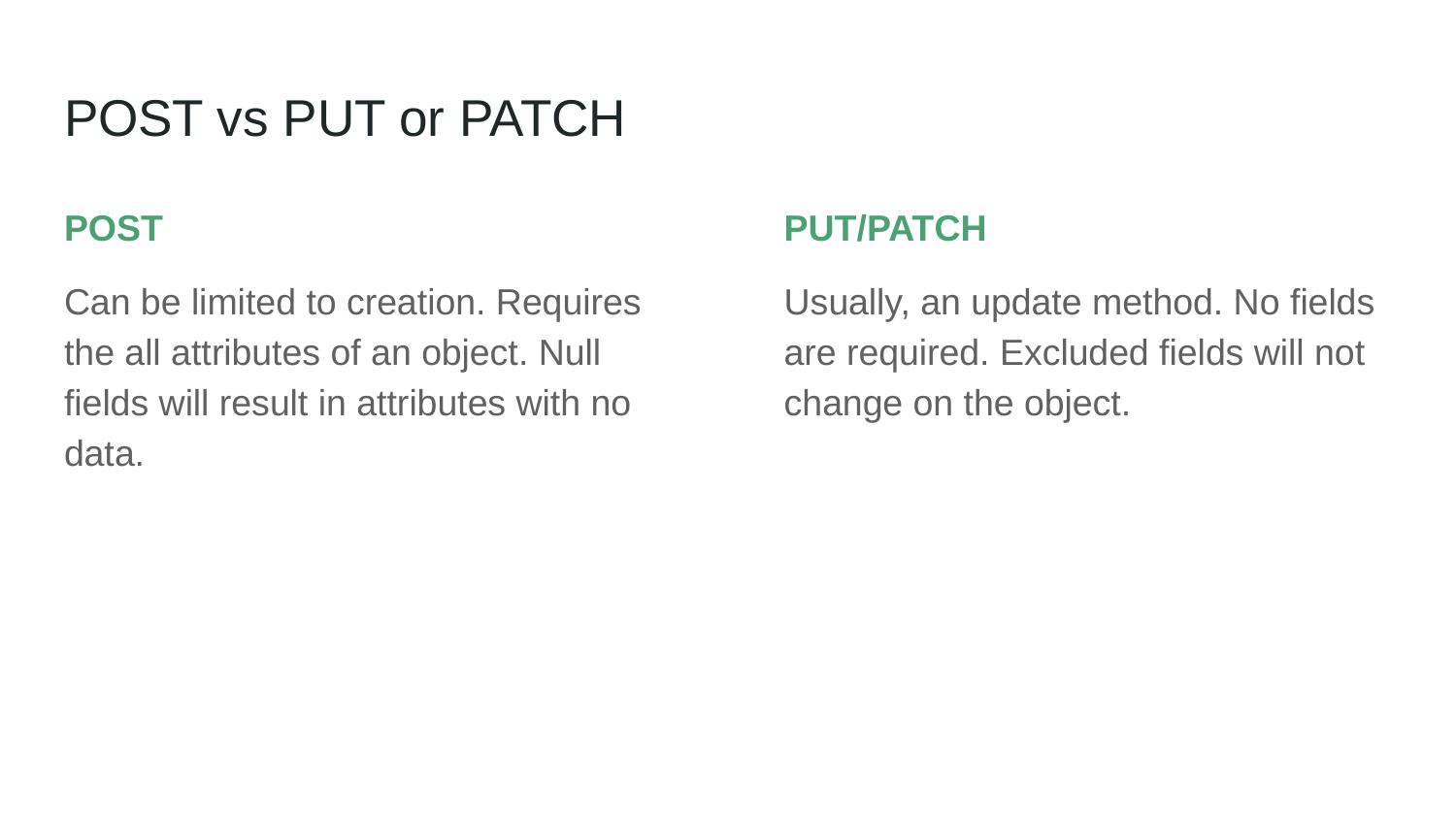

POST vs PUT or PATCH
POST
Can be limited to creation. Requires the all attributes of an object. Null fields will result in attributes with no data.

PUT/PATCH
Usually, an update method. No fields are required. Excluded fields will not change on the object.